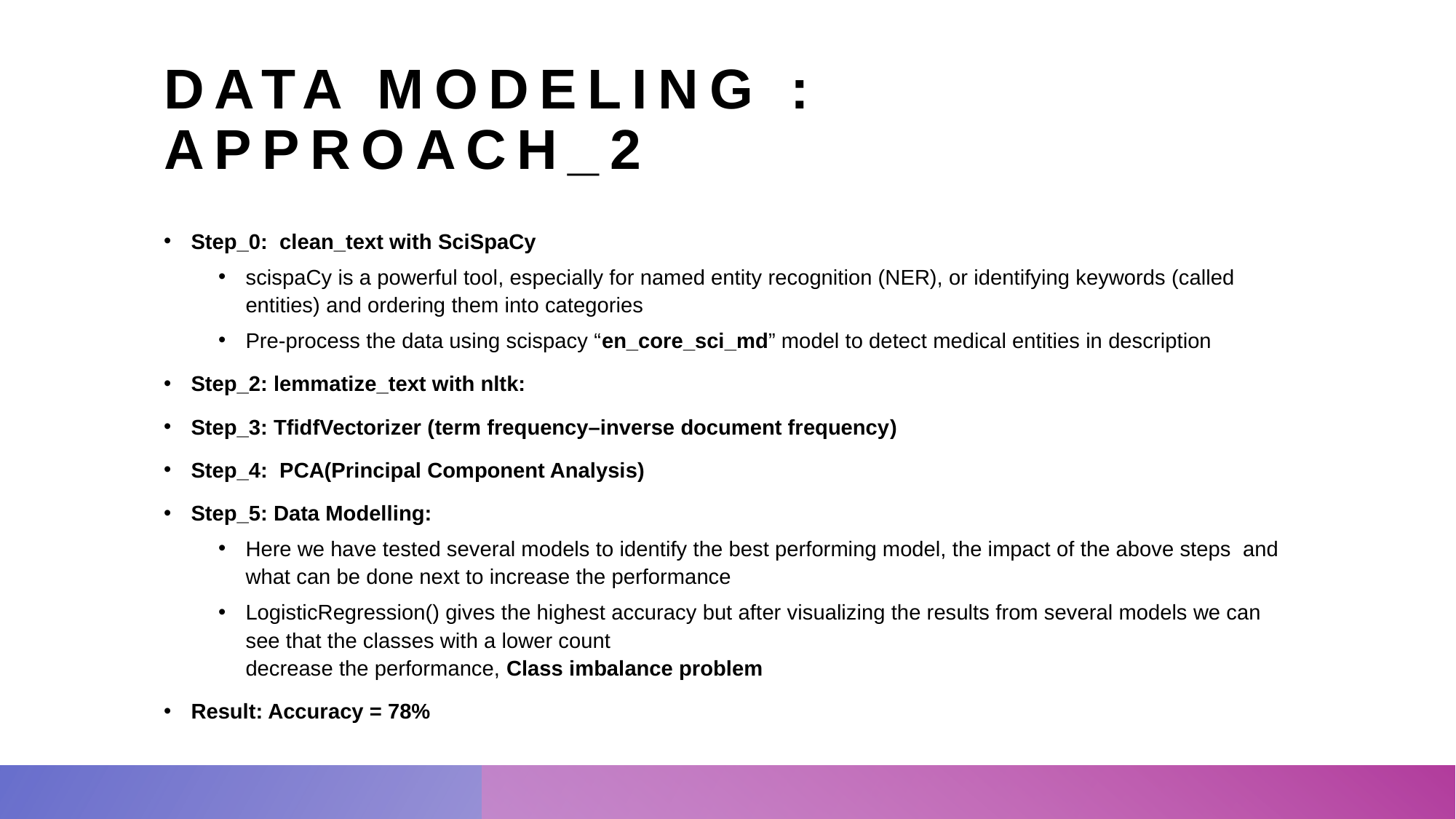

# Data modeling : Approach_2
Step_0:  clean_text with SciSpaCy
scispaCy is a powerful tool, especially for named entity recognition (NER), or identifying keywords (called entities) and ordering them into categories
Pre-process the data using scispacy “en_core_sci_md” model to detect medical entities in description
Step_2: lemmatize_text with nltk:
Step_3: TfidfVectorizer (term frequency–inverse document frequency)
Step_4:  PCA(Principal Component Analysis)
Step_5: Data Modelling:
Here we have tested several models to identify the best performing model, the impact of the above steps  and what can be done next to increase the performance
LogisticRegression() gives the highest accuracy but after visualizing the results from several models we can see that the classes with a lower count
decrease the performance, Class imbalance problem
Result: Accuracy = 78%